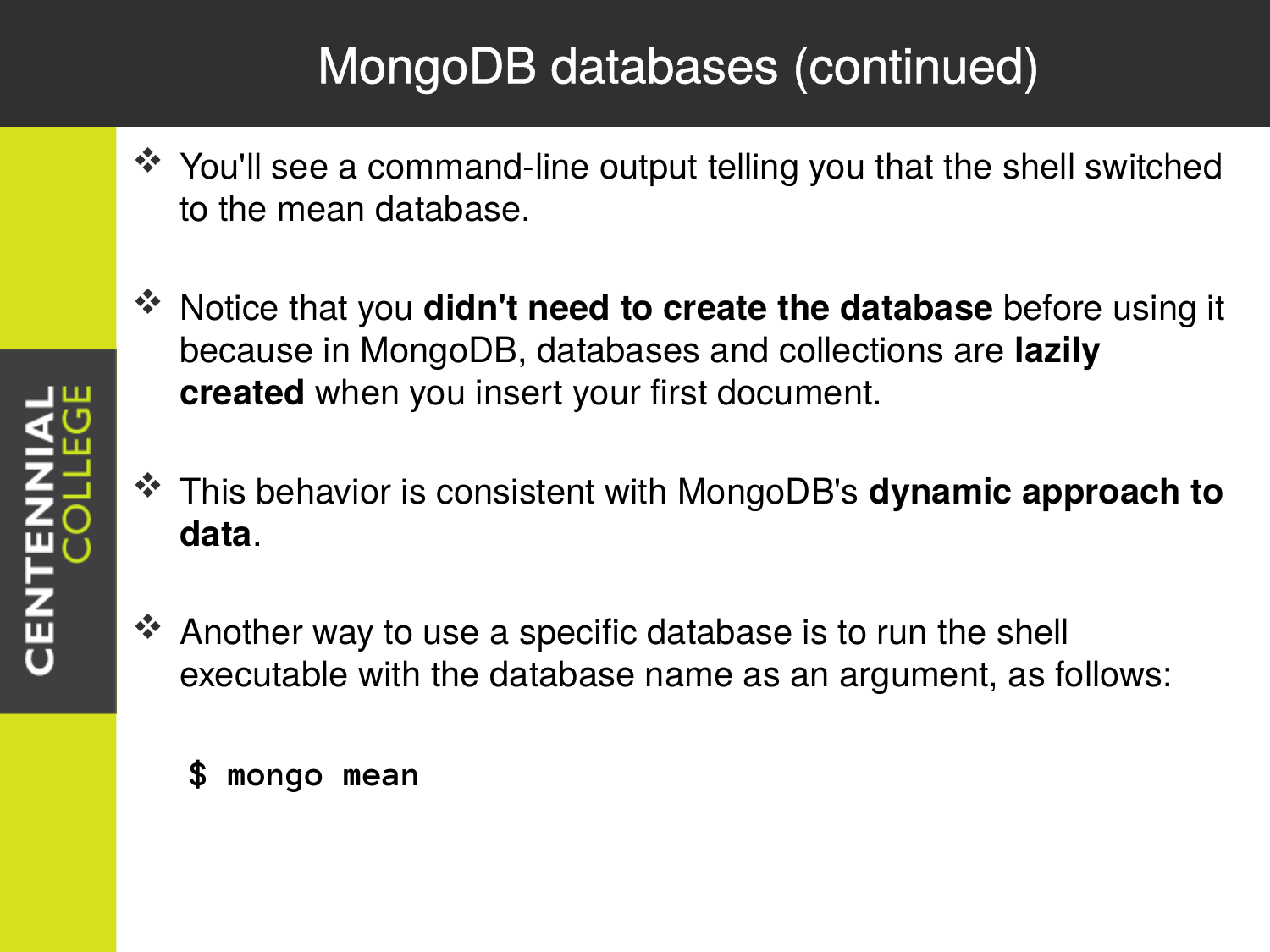

# MongoDB databases (continued)
You'll see a command-line output telling you that the shell switched to the mean database.

Notice that you didn't need to create the database before using it because in MongoDB, databases and collections are lazily created when you insert your first document.

This behavior is consistent with MongoDB's dynamic approach to data.

Another way to use a specific database is to run the shell executable with the database name as an argument, as follows:

   $ mongo mean